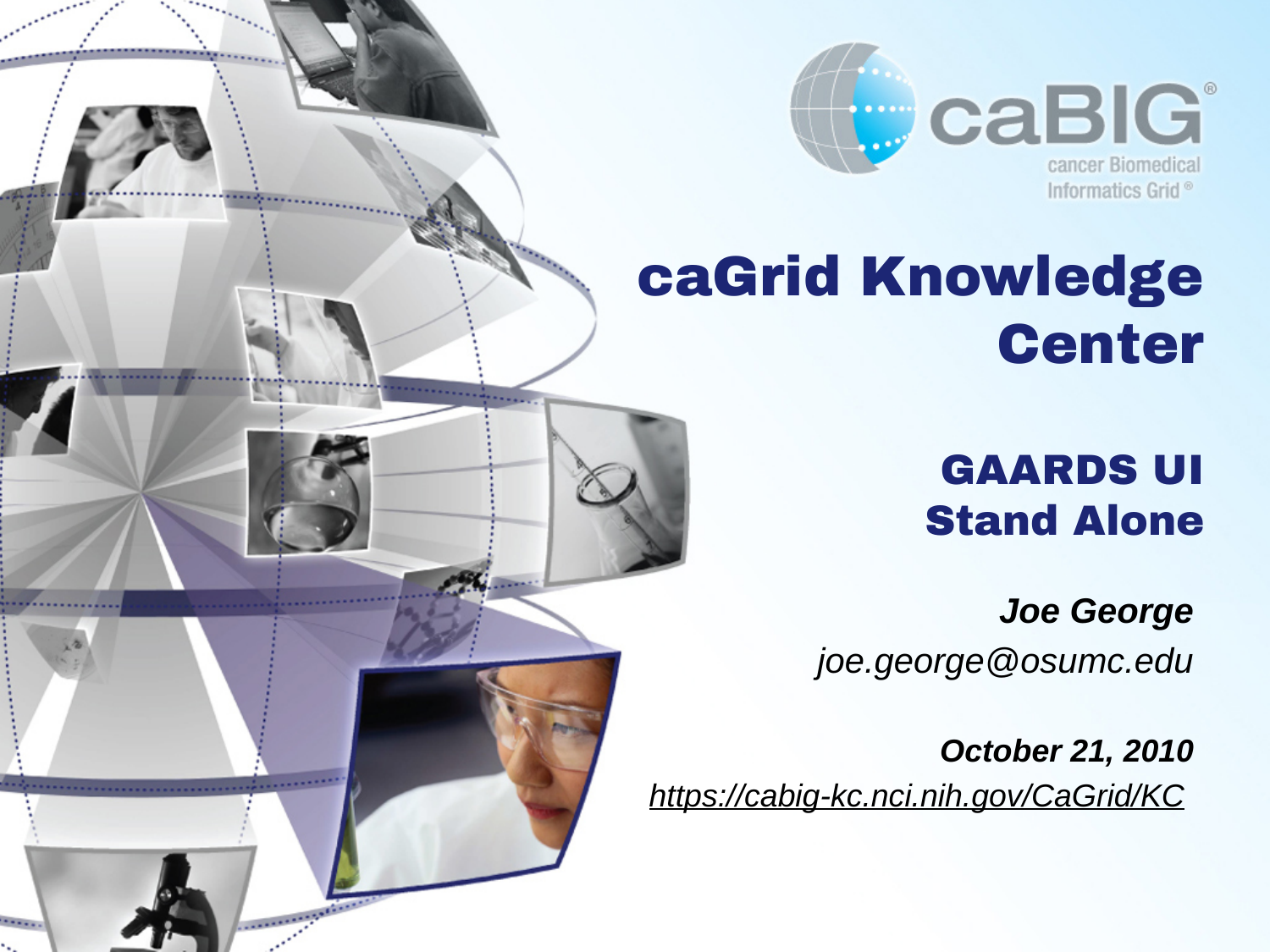

# caGrid Knowledge Center GAARDS UI Stand Alone
Joe George
joe.george@osumc.edu

October 21, 2010
https://cabig-kc.nci.nih.gov/CaGrid/KC